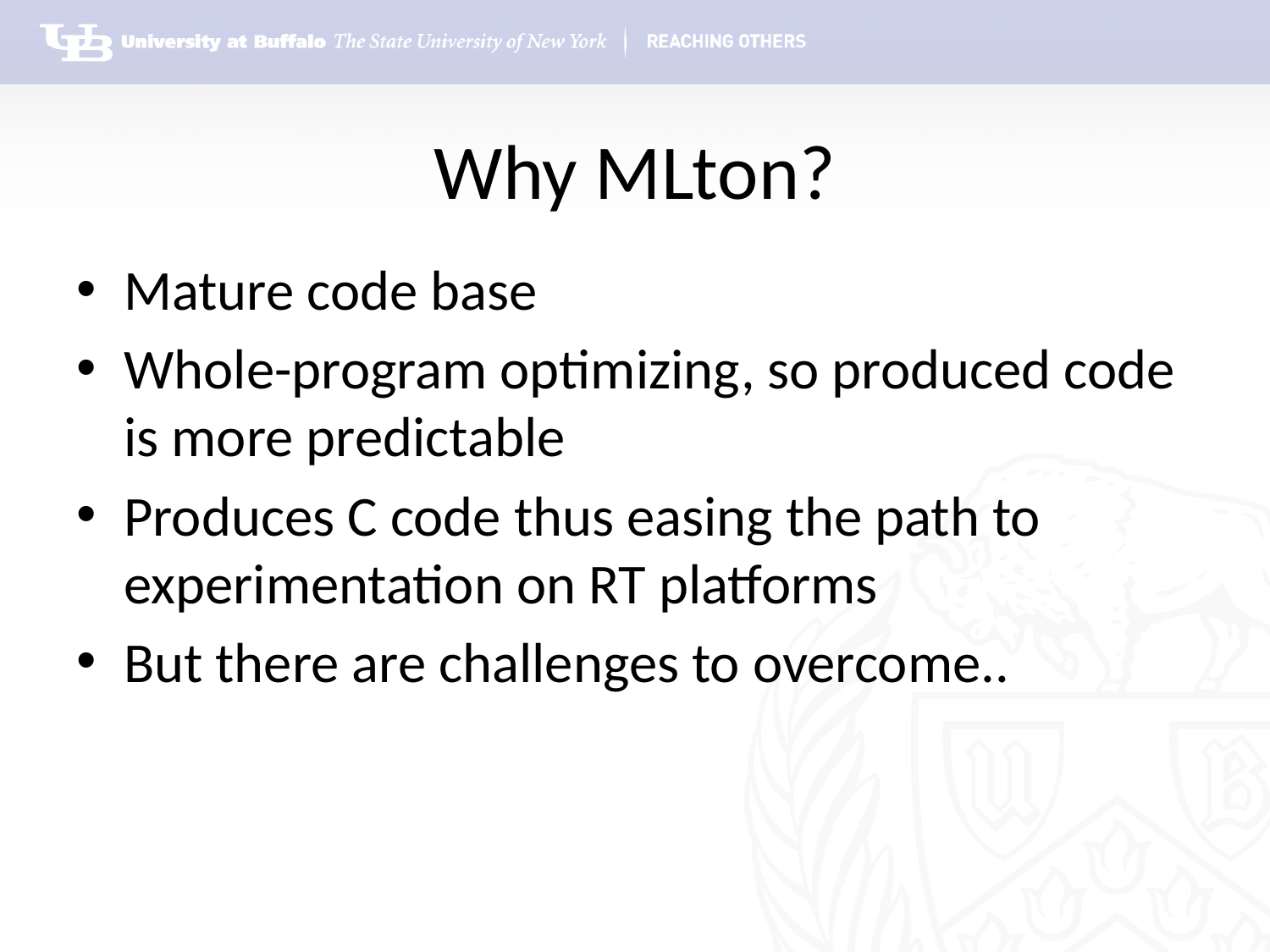

# Why MLton?
Mature code base
Whole-program optimizing, so produced code is more predictable
Produces C code thus easing the path to experimentation on RT platforms
But there are challenges to overcome..